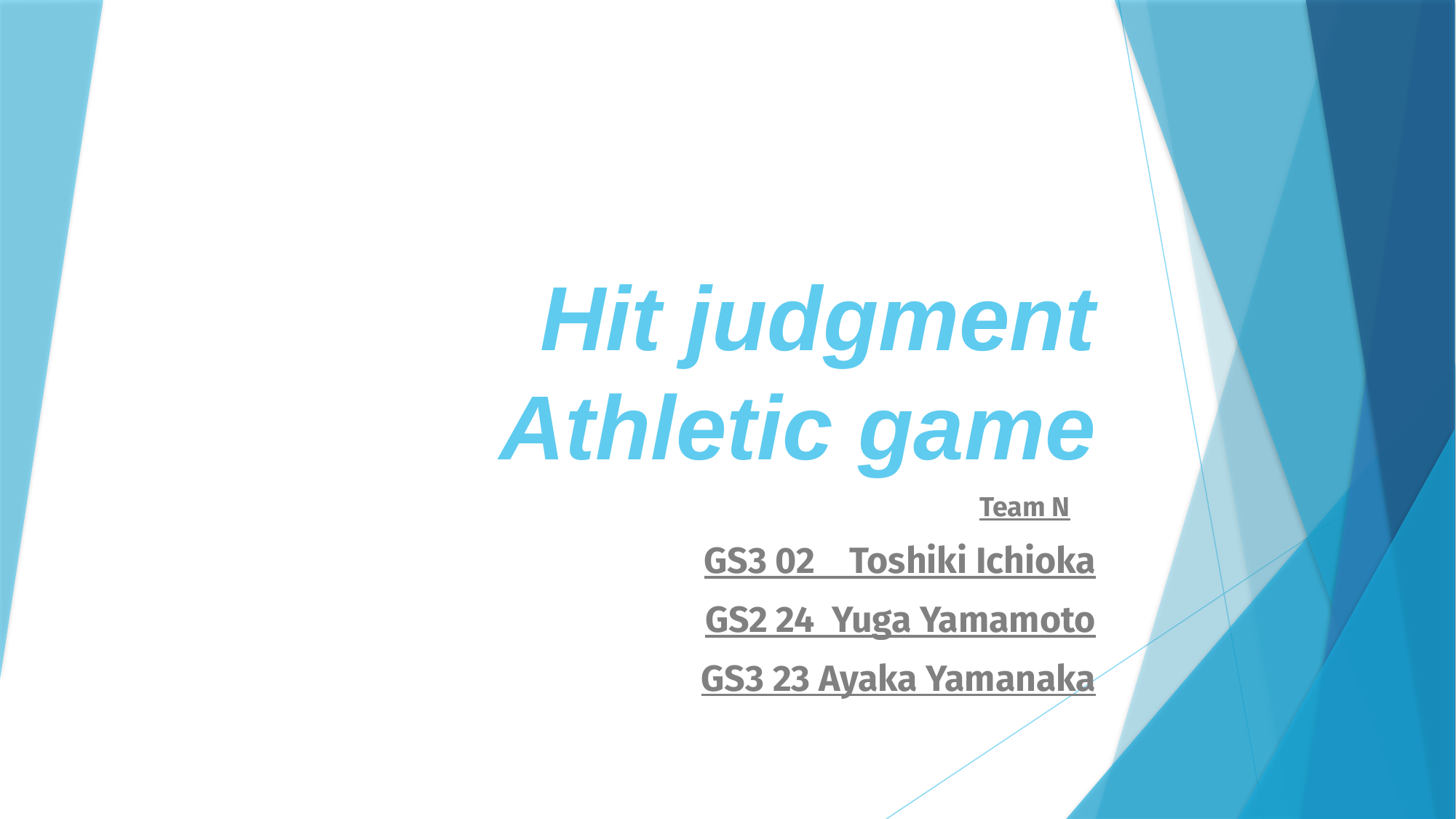

# Hit judgment Athletic game
Team N
GS3 02    Toshiki Ichioka
GS2 24  Yuga Yamamoto
GS3 23 Ayaka Yamanaka